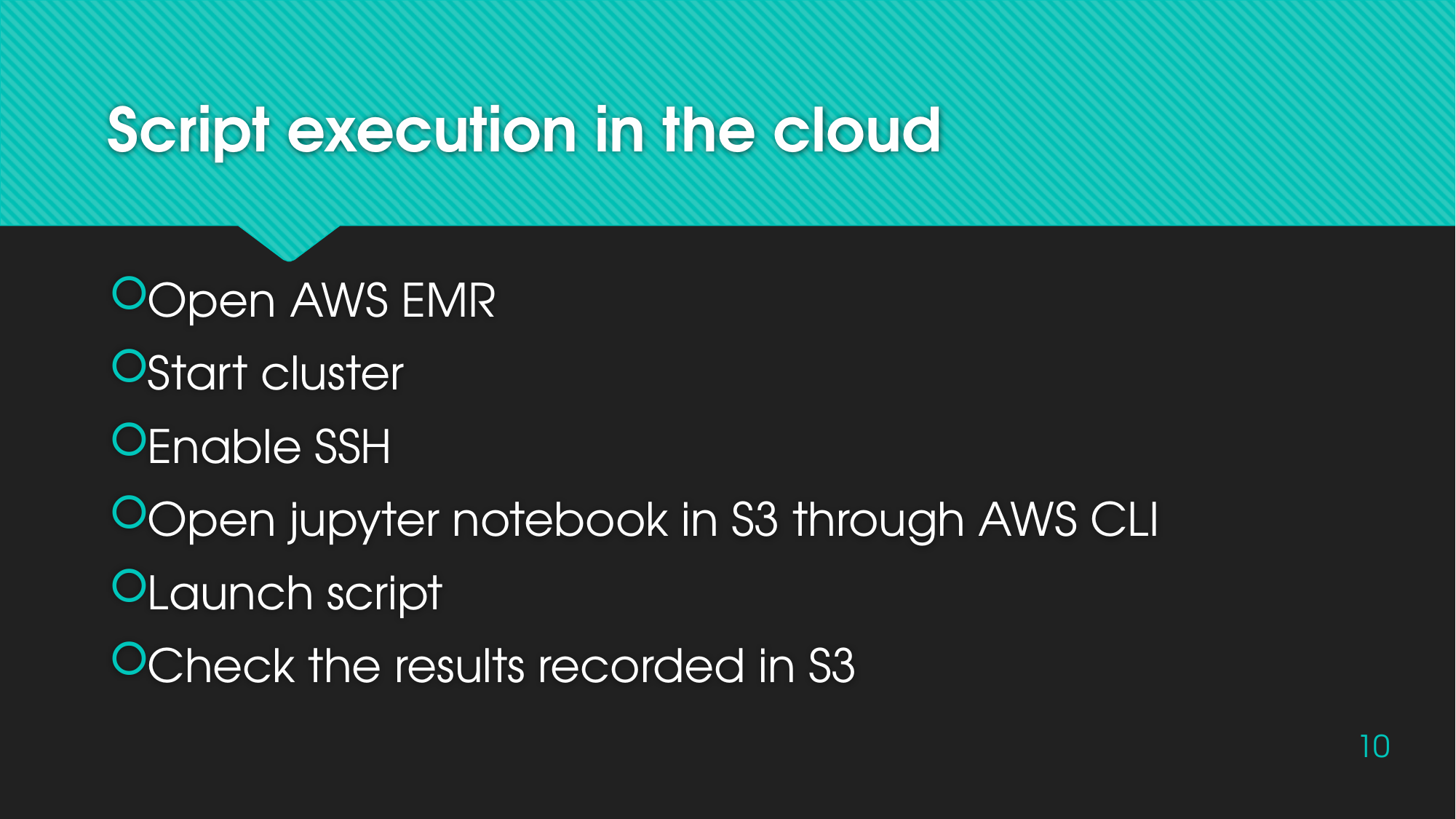

# Script execution in the cloud
Open AWS EMR
Start cluster
Enable SSH
Open jupyter notebook in S3 through AWS CLI
Launch script
Check the results recorded in S3
10